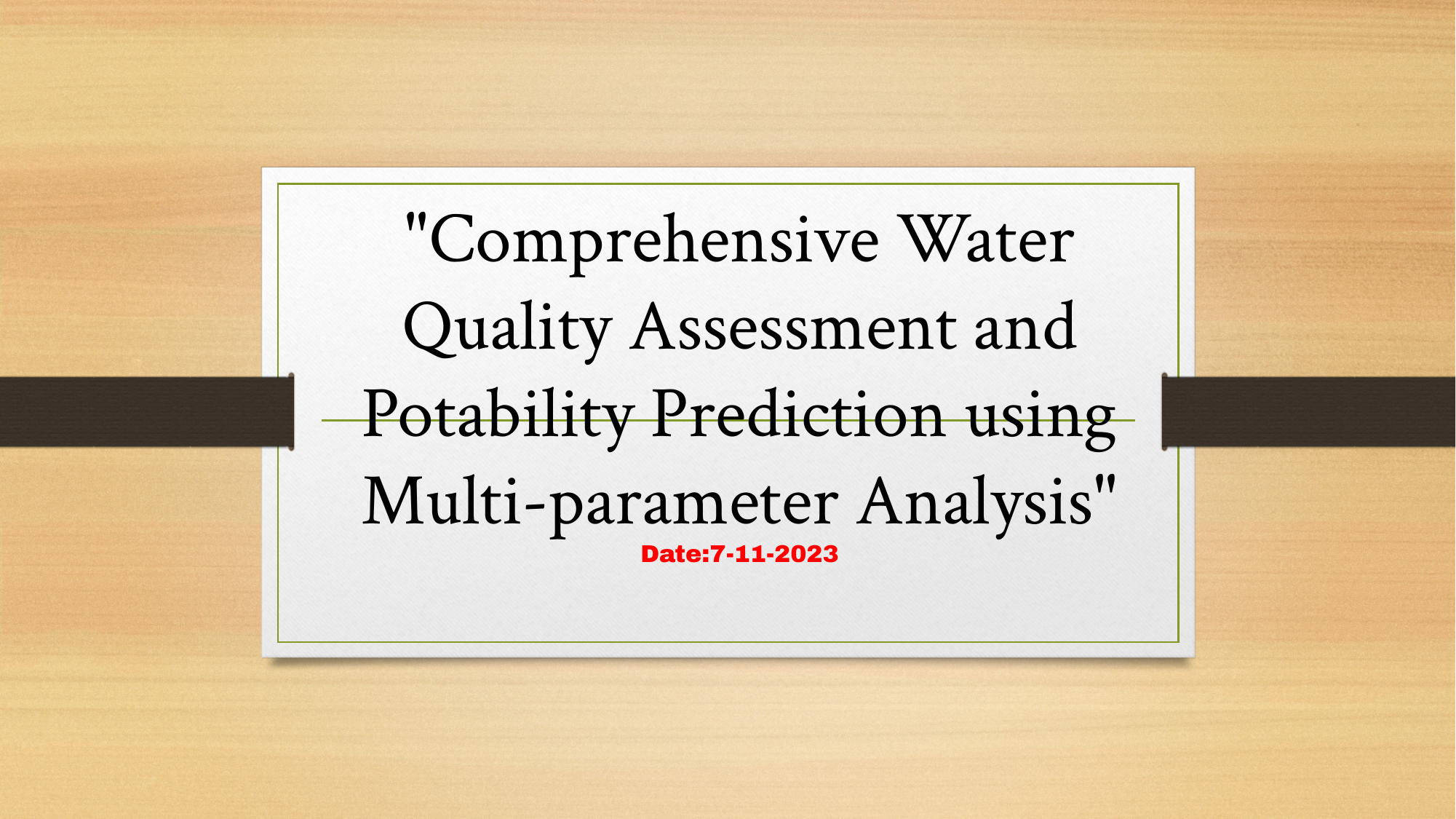

"Comprehensive Water Quality Assessment and Potability Prediction using Multi-parameter Analysis"
Date:7-11-2023